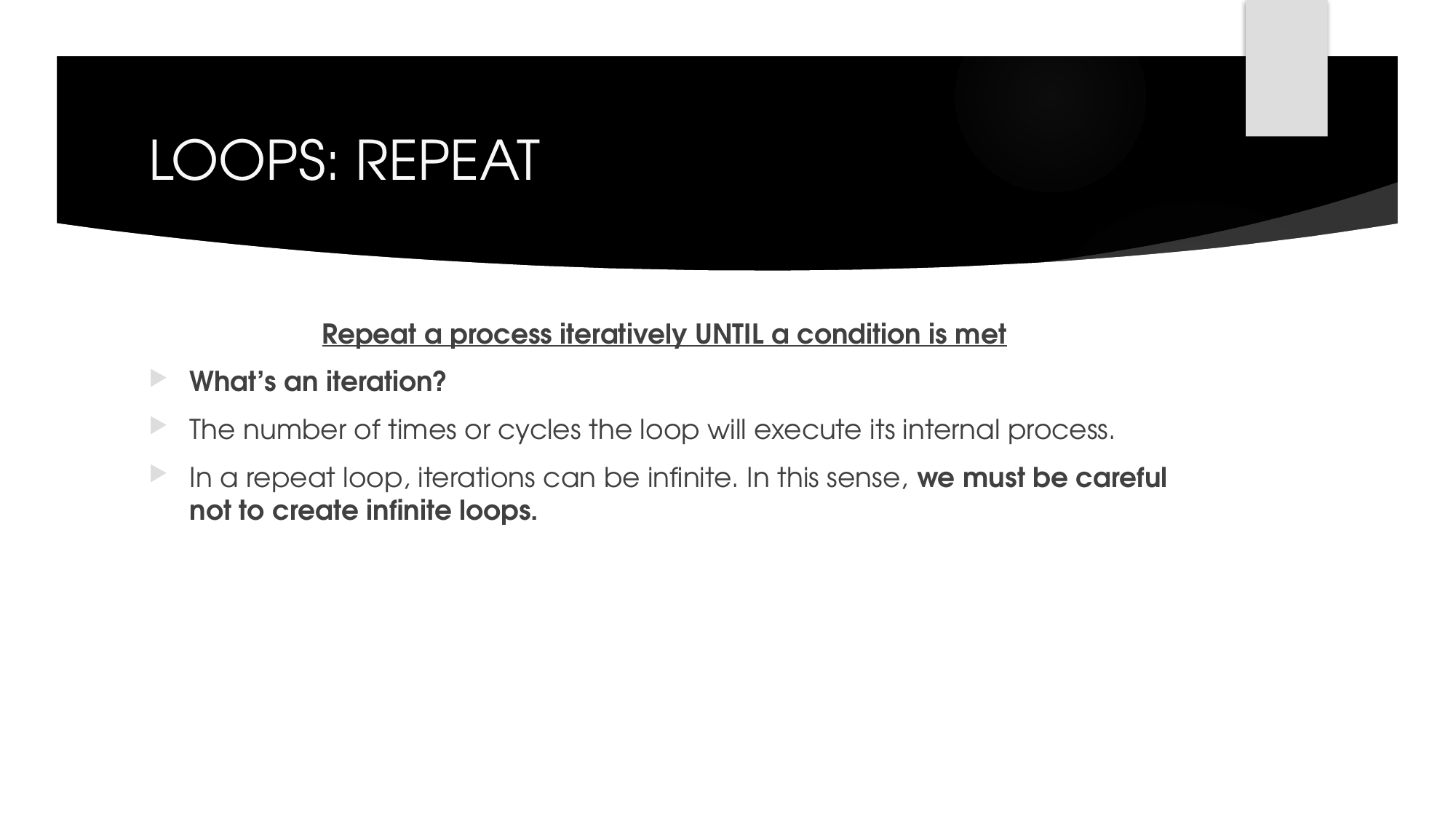

# LOOPS: REPEAT
Repeat a process iteratively UNTIL a condition is met
What’s an iteration?
The number of times or cycles the loop will execute its internal process.
In a repeat loop, iterations can be infinite. In this sense, we must be careful not to create infinite loops.